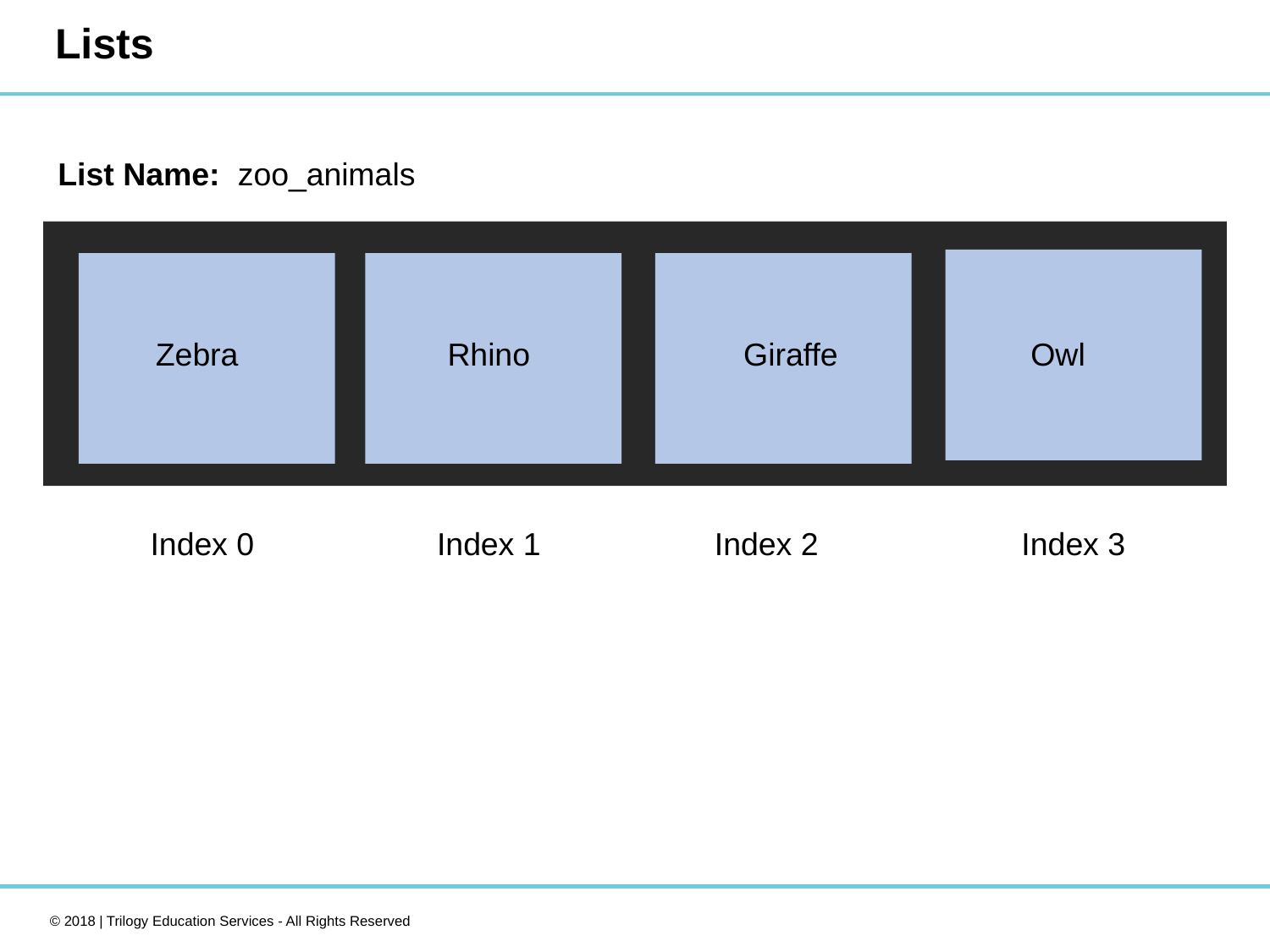

# Lists
List Name:  zoo_animals

Zebra
Rhino
Giraffe
Owl
Index 0
Index 1
Index 2
Index 3